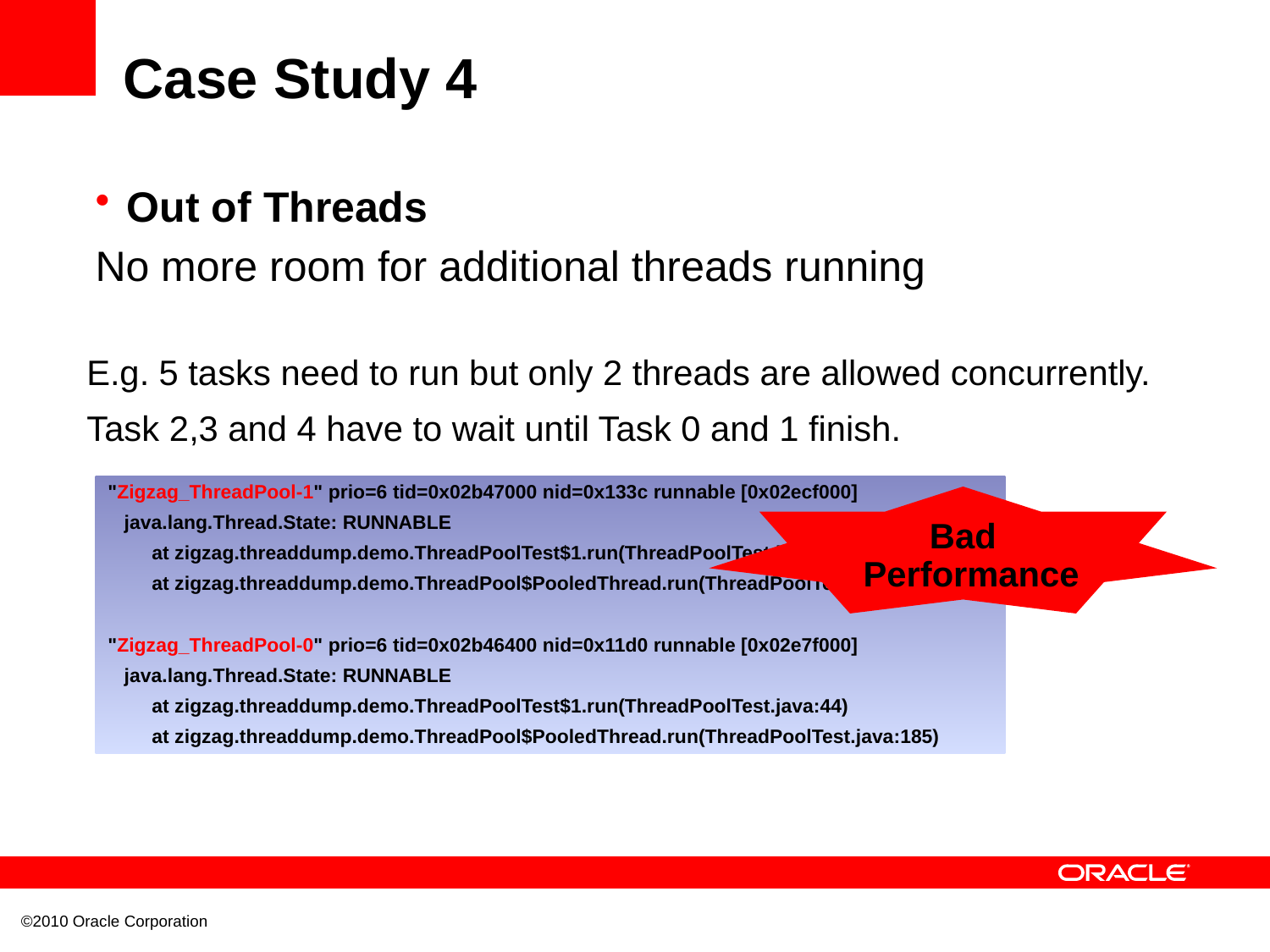

# Case Study 4
Out of Threads
No more room for additional threads running

E.g. 5 tasks need to run but only 2 threads are allowed concurrently.
Task 2,3 and 4 have to wait until Task 0 and 1 finish.

"Zigzag_ThreadPool-1" prio=6 tid=0x02b47000 nid=0x133c runnable [0x02ecf000]
   java.lang.Thread.State: RUNNABLE
        at zigzag.threaddump.demo.ThreadPoolTest$1.run(ThreadPoolTest.java:44)
        at zigzag.threaddump.demo.ThreadPool$PooledThread.run(ThreadPoolTest.java:185)

"Zigzag_ThreadPool-0" prio=6 tid=0x02b46400 nid=0x11d0 runnable [0x02e7f000]
   java.lang.Thread.State: RUNNABLE
        at zigzag.threaddump.demo.ThreadPoolTest$1.run(ThreadPoolTest.java:44)
        at zigzag.threaddump.demo.ThreadPool$PooledThread.run(ThreadPoolTest.java:185)
Bad Performance
©2010 Oracle Corporation